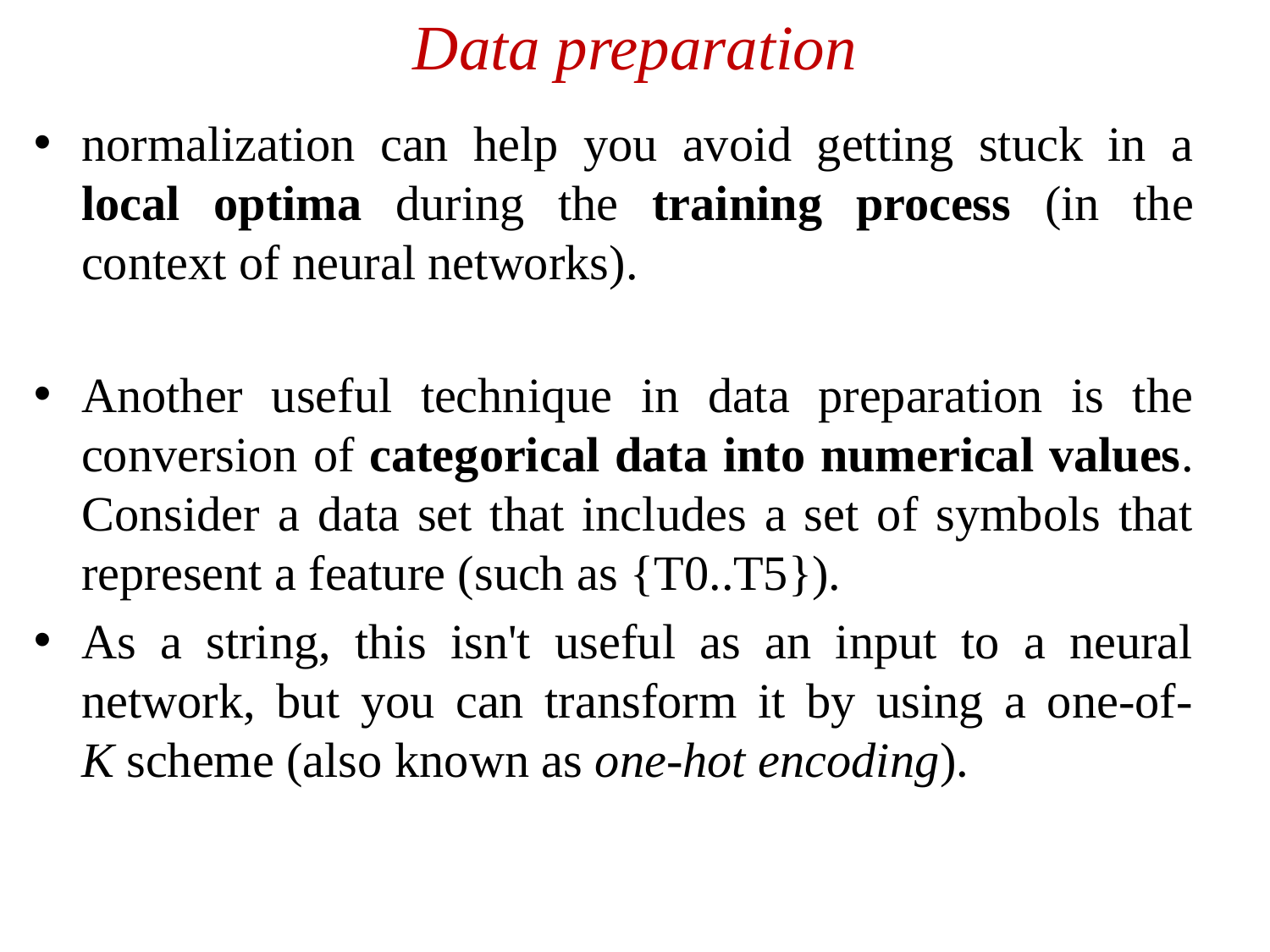

# Data preparation
normalization can help you avoid getting stuck in a local optima during the training process (in the context of neural networks).

Another useful technique in data preparation is the conversion of categorical data into numerical values. Consider a data set that includes a set of symbols that represent a feature (such as {T0..T5}).
As a string, this isn't useful as an input to a neural network, but you can transform it by using a one-of-K scheme (also known as one-hot encoding).